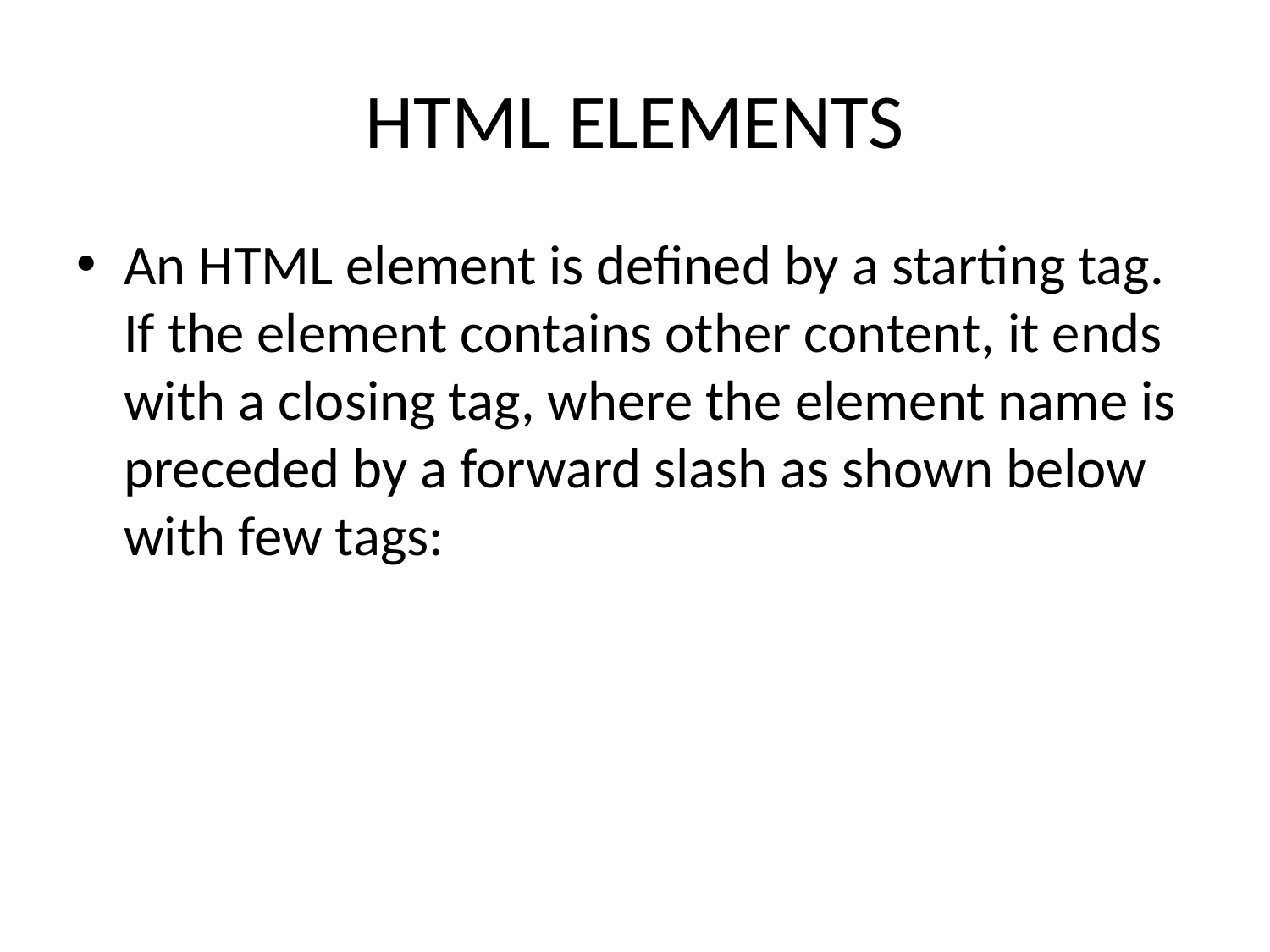

# HTML ELEMENTS
An HTML element is defined by a starting tag. If the element contains other content, it ends with a closing tag, where the element name is preceded by a forward slash as shown below with few tags: